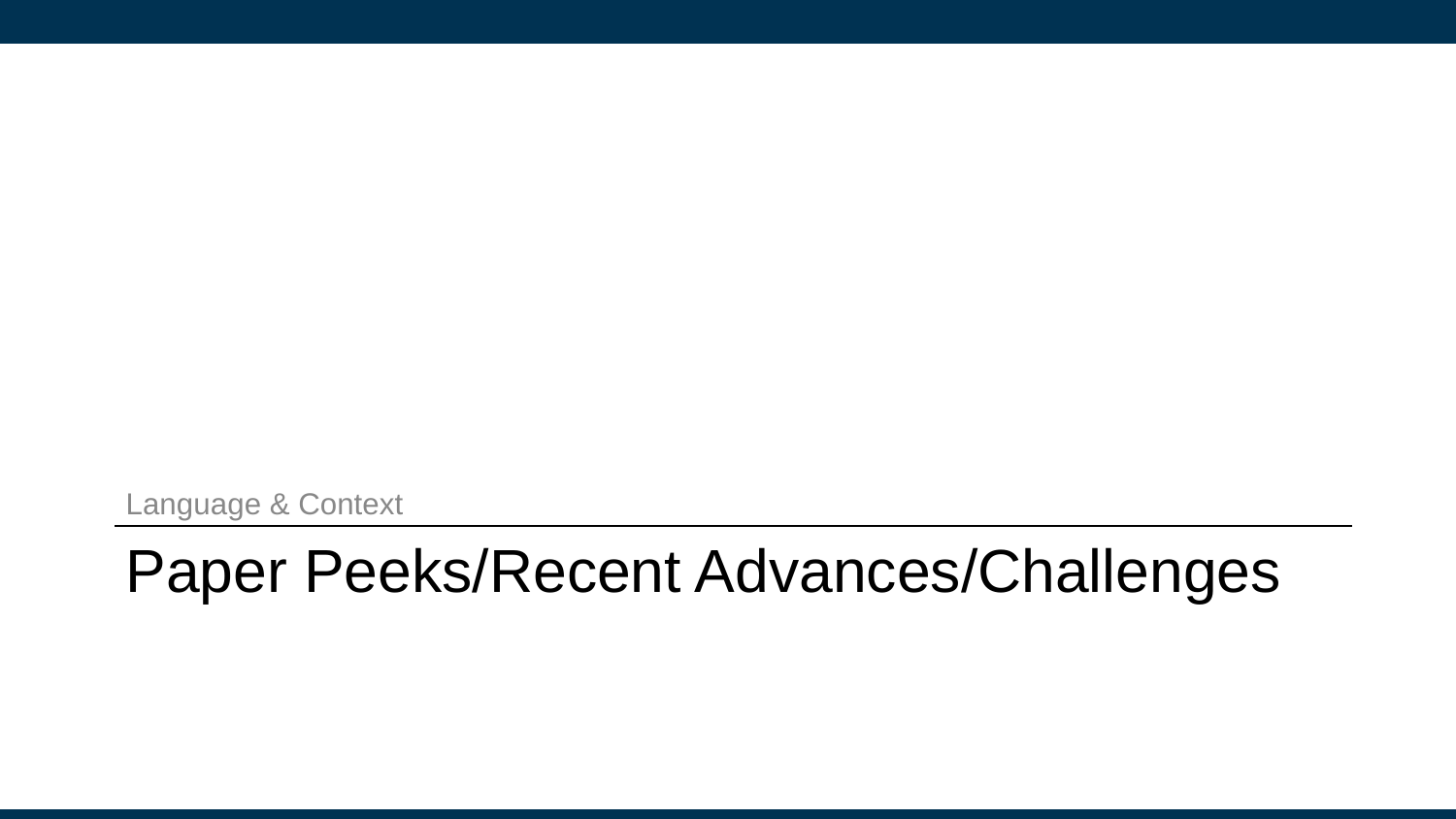

Language & Context
# Paper Peeks/Recent Advances/Challenges